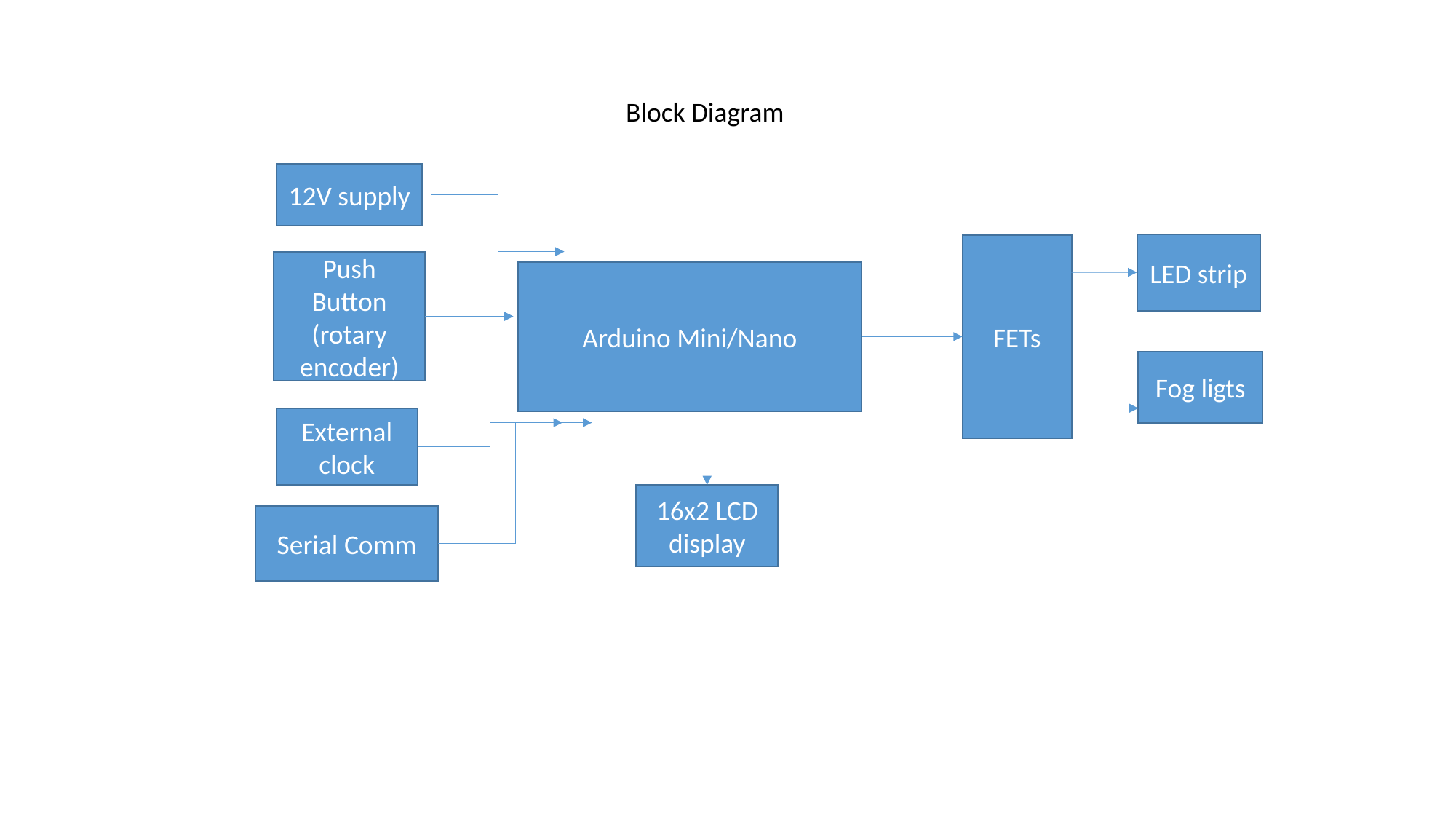

Block Diagram
12V supply
LED strip
FETs
Push Button (rotary encoder)
Arduino Mini/Nano
Fog ligts
External clock
16x2 LCD display
Serial Comm